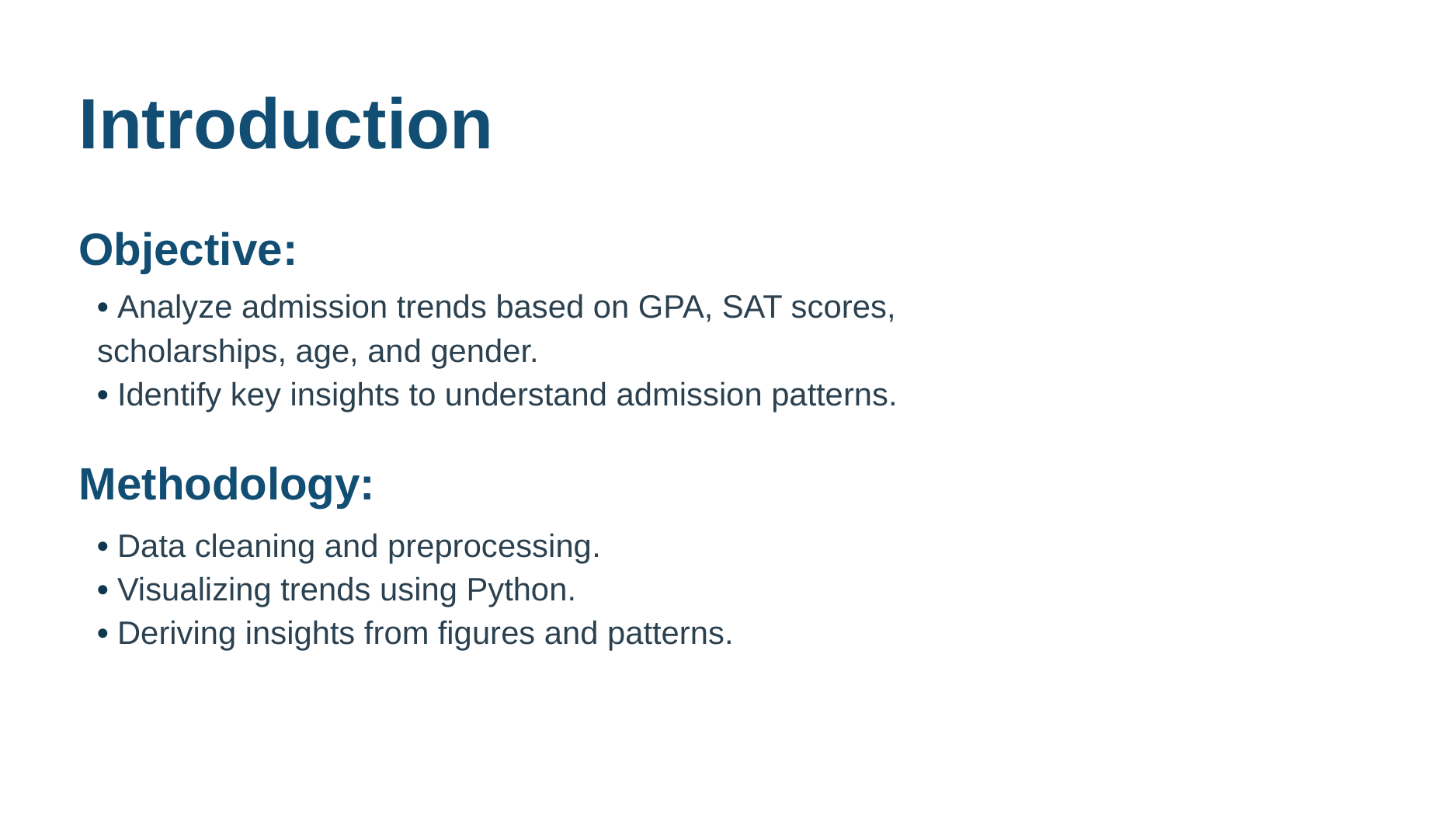

Introduction
Objective:
• Analyze admission trends based on GPA, SAT scores, scholarships, age, and gender.
• Identify key insights to understand admission patterns.
Methodology:
• Data cleaning and preprocessing.
• Visualizing trends using Python.
• Deriving insights from figures and patterns.